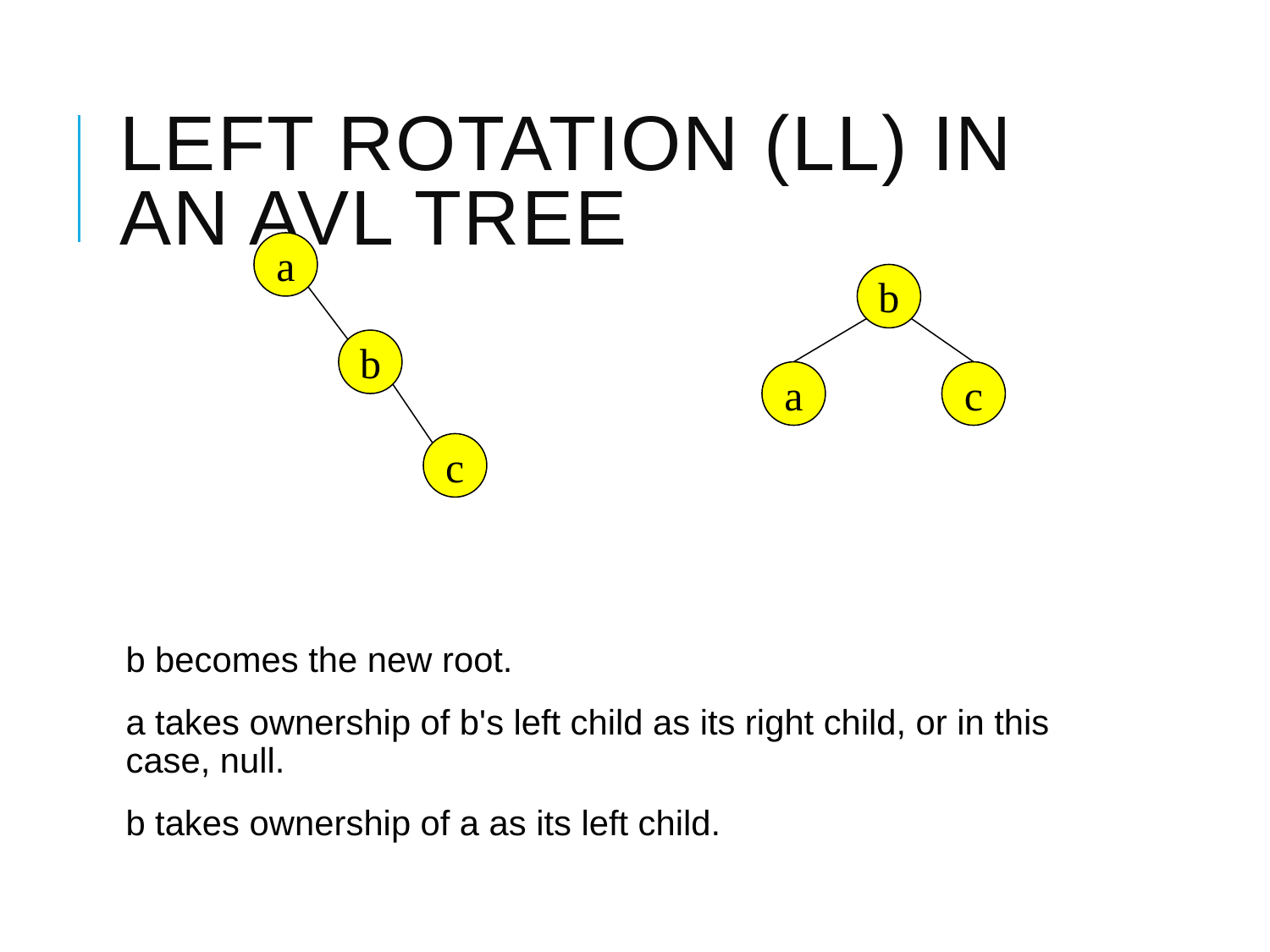

# Left Rotation (LL) in an AVL Tree
a
b

b becomes the new root.
a takes ownership of b's left child as its right child, or in this case, null.
b takes ownership of a as its left child.

b
a
c
c